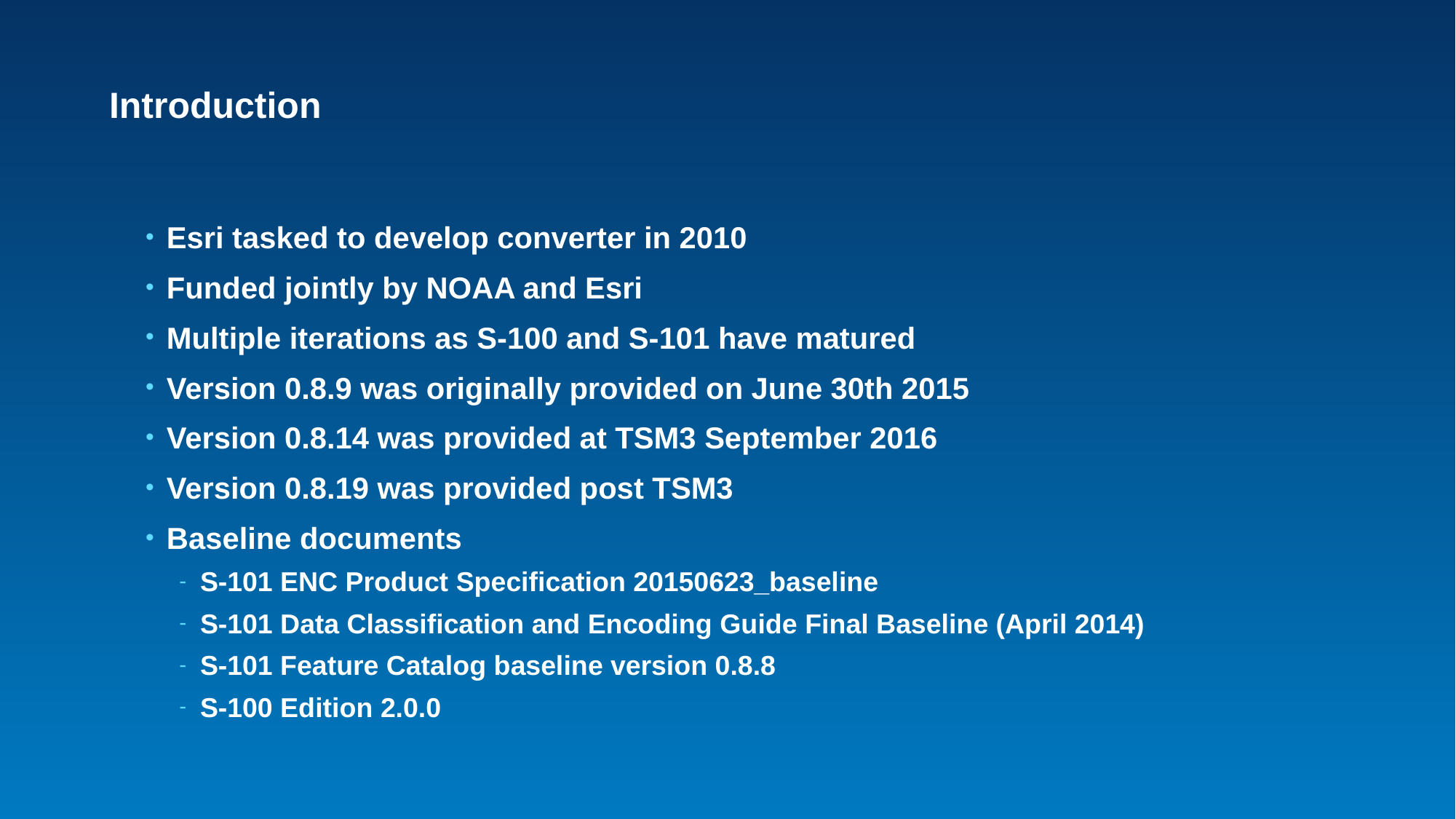

# Introduction
Esri tasked to develop converter in 2010
Funded jointly by NOAA and Esri
Multiple iterations as S-100 and S-101 have matured
Version 0.8.9 was originally provided on June 30th 2015
Version 0.8.14 was provided at TSM3 September 2016
Version 0.8.19 was provided post TSM3
Baseline documents
S-101 ENC Product Specification 20150623_baseline
S-101 Data Classification and Encoding Guide Final Baseline (April 2014)
S-101 Feature Catalog baseline version 0.8.8
S-100 Edition 2.0.0